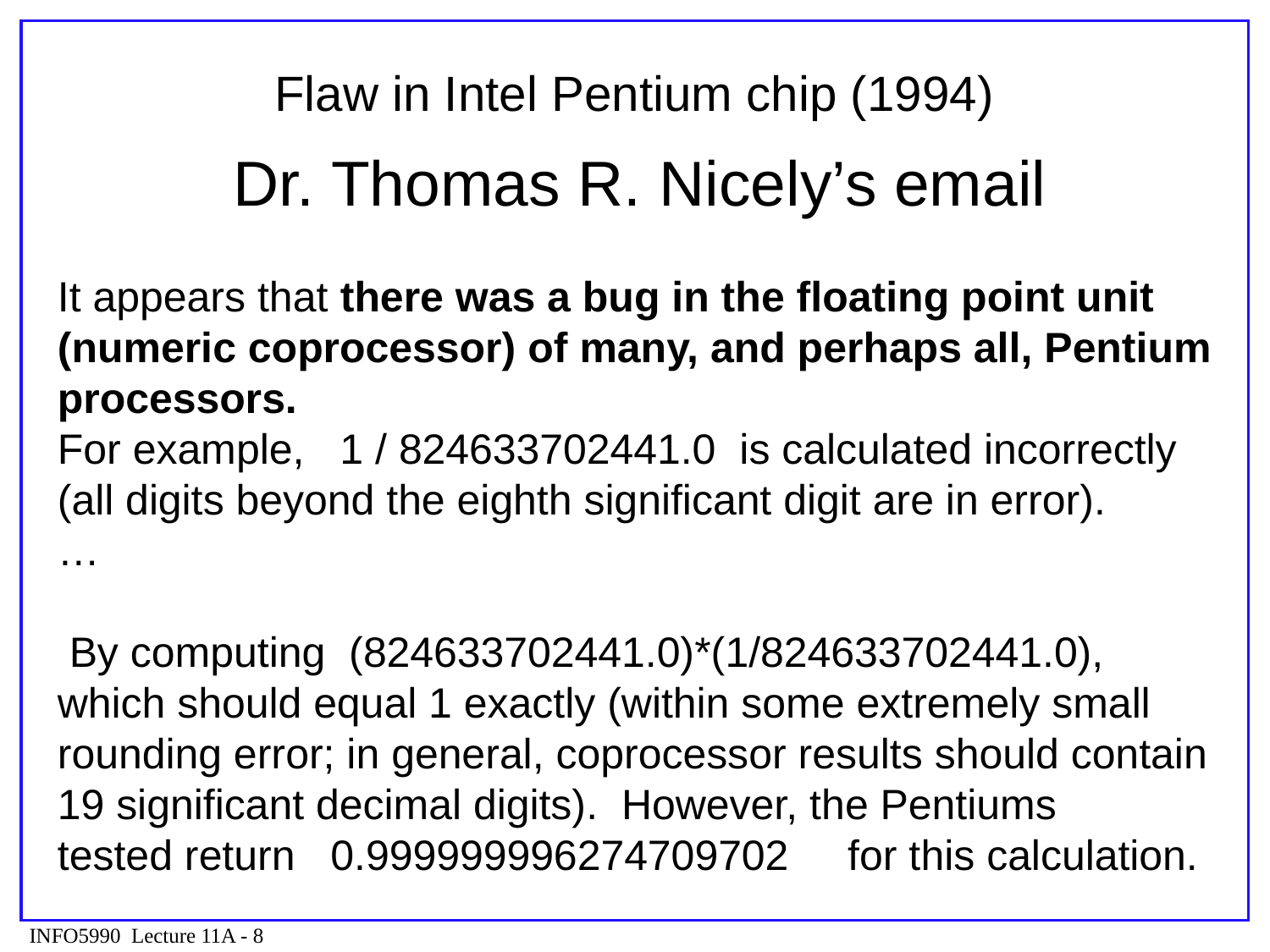

# Flaw in Intel Pentium chip (1994)
Dr. Thomas R. Nicely’s email

It appears that there was a bug in the floating point unit (numeric coprocessor) of many, and perhaps all, Pentium processors.
For example,   1 / 824633702441.0  is calculated incorrectly (all digits beyond the eighth significant digit are in error).
…

 By computing  (824633702441.0)*(1/824633702441.0),   which should equal 1 exactly (within some extremely small
rounding error; in general, coprocessor results should contain 19 significant decimal digits).  However, the Pentiums
tested return   0.999999996274709702     for this calculation.